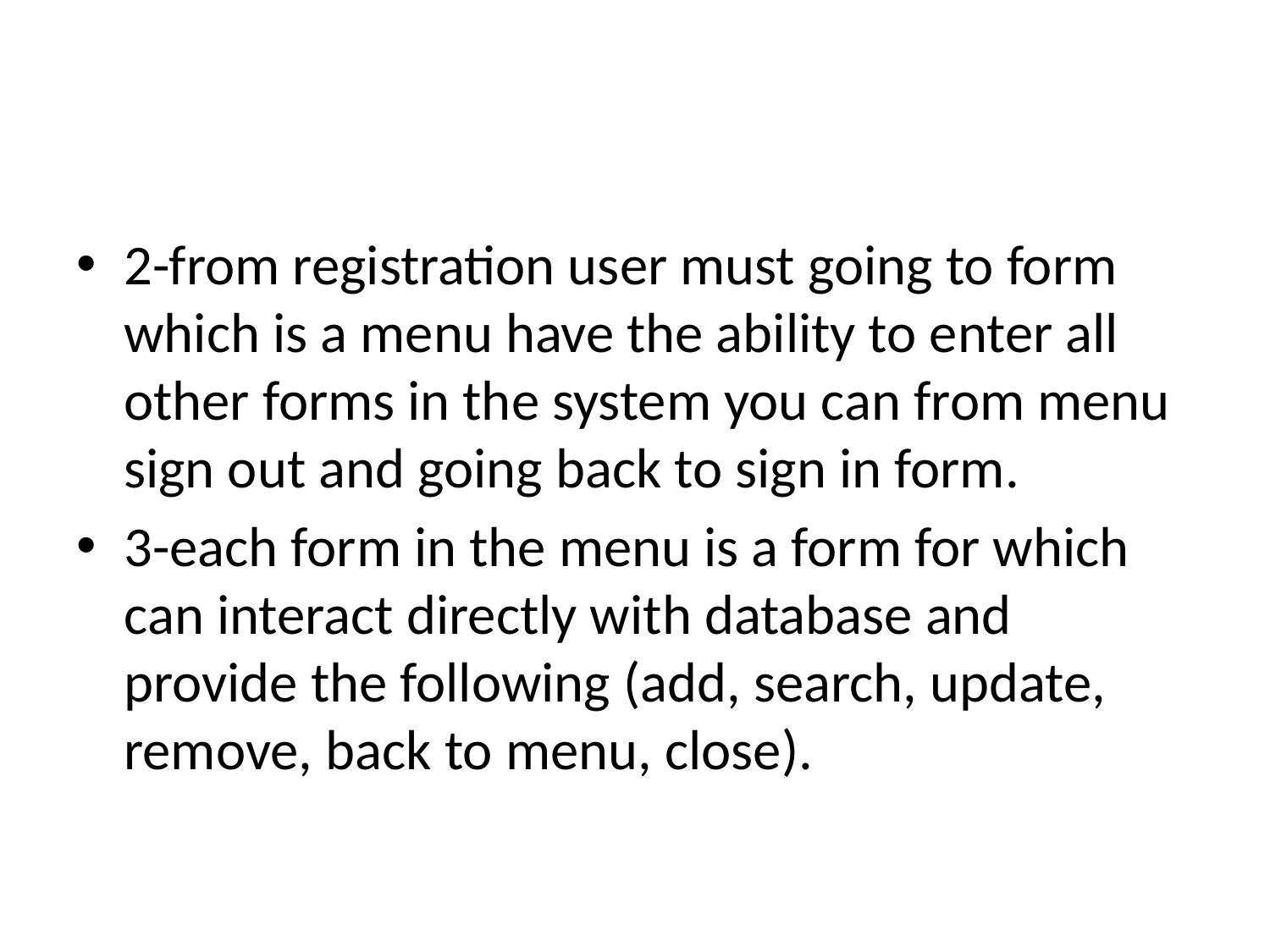

#
2-from registration user must going to form which is a menu have the ability to enter all other forms in the system you can from menu sign out and going back to sign in form.
3-each form in the menu is a form for which can interact directly with database and provide the following (add, search, update, remove, back to menu, close).